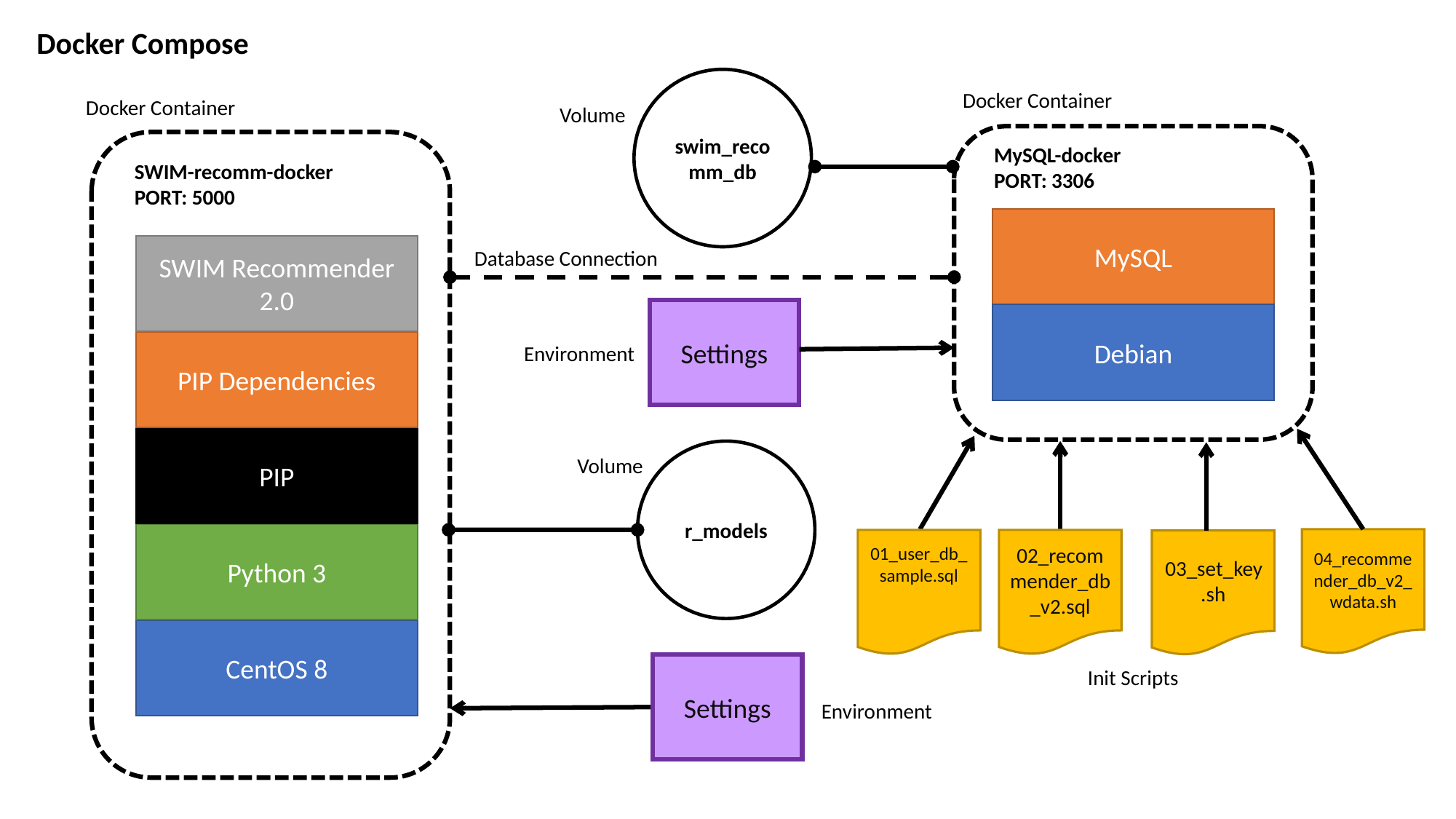

Docker Compose
swim_recomm_db
Docker Container
Docker Container
Volume

MySQL-docker
PORT: 3306
SWIM-recomm-docker
PORT: 5000
MySQL
SWIM Recommender 2.0
Database Connection
Settings
Debian
PIP Dependencies
Environment
PIP
r_models
Volume
Python 3
04_recommender_db_v2_wdata.sh
01_user_db_sample.sql

02_recommender_db_v2.sql
03_set_key.sh
CentOS 8
Settings
Init Scripts
Environment